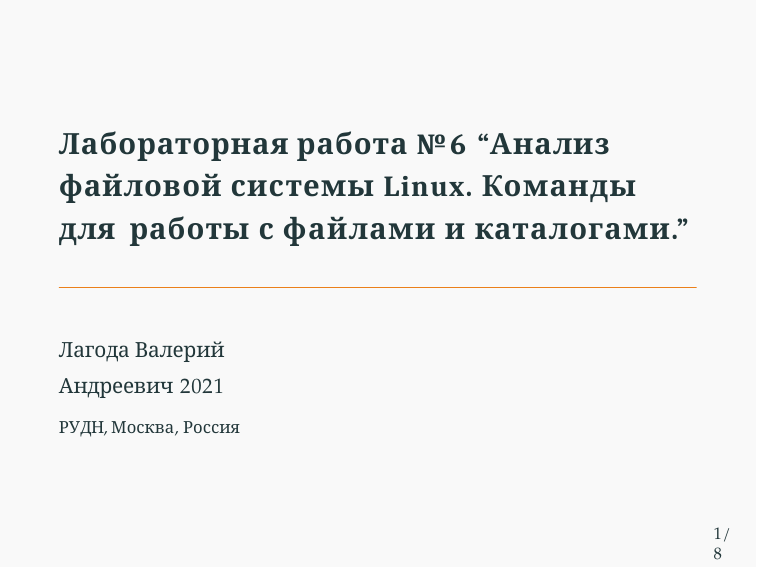

# Лабораторная работа №6 “Анализ  файловой системы Linux. Команды для  работы с файлами и каталогами.”

Лагода Валерий Андреевич  2021
РУДН, Москва, Россия
1/8